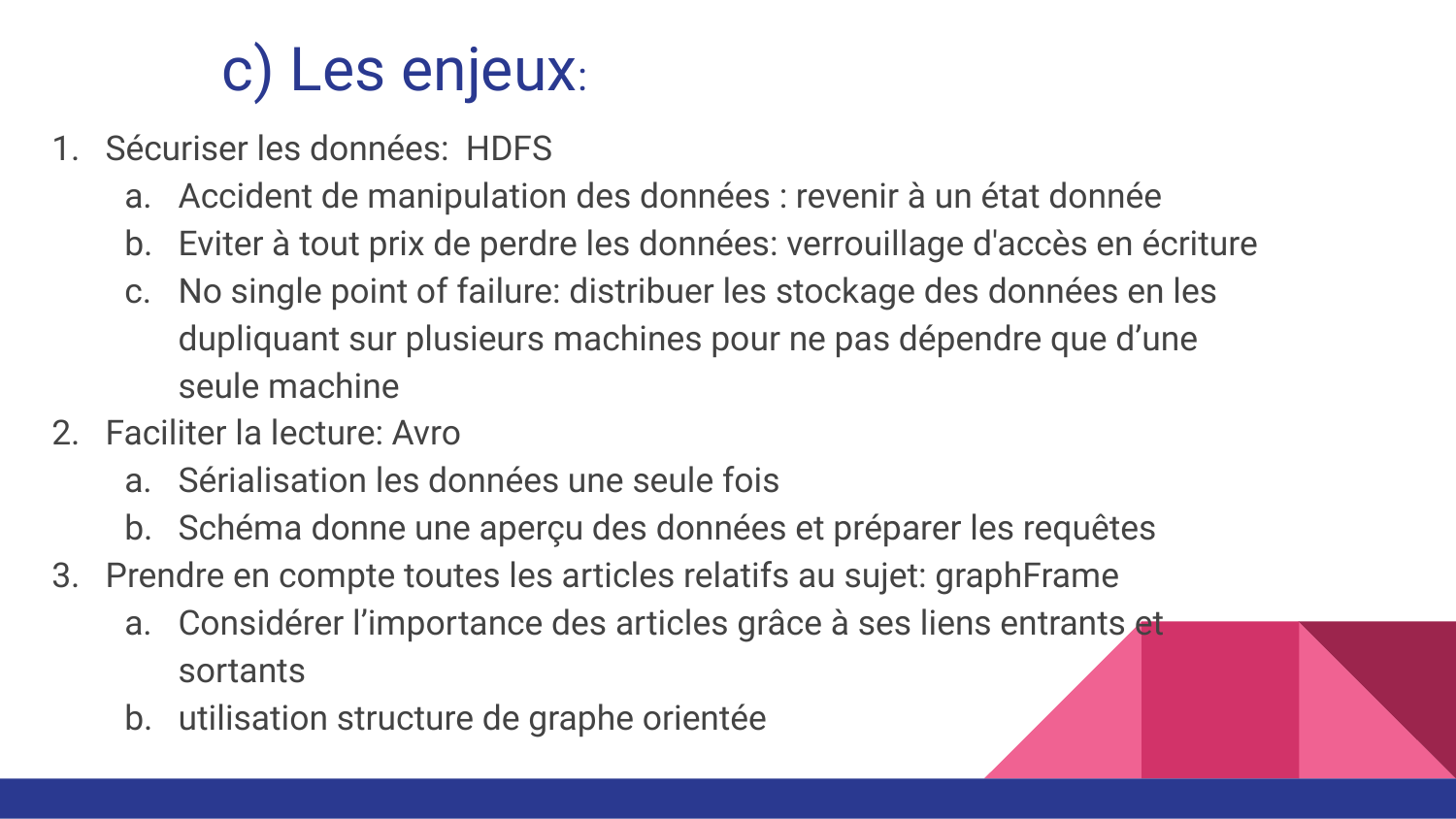

# c) Les enjeux:
Sécuriser les données:  HDFS
Accident de manipulation des données : revenir à un état donnée
Eviter à tout prix de perdre les données: verrouillage d'accès en écriture
No single point of failure: distribuer les stockage des données en les dupliquant sur plusieurs machines pour ne pas dépendre que d’une seule machine
Faciliter la lecture: Avro
Sérialisation les données une seule fois
Schéma donne une aperçu des données et préparer les requêtes
Prendre en compte toutes les articles relatifs au sujet: graphFrame
Considérer l’importance des articles grâce à ses liens entrants et sortants
utilisation structure de graphe orientée